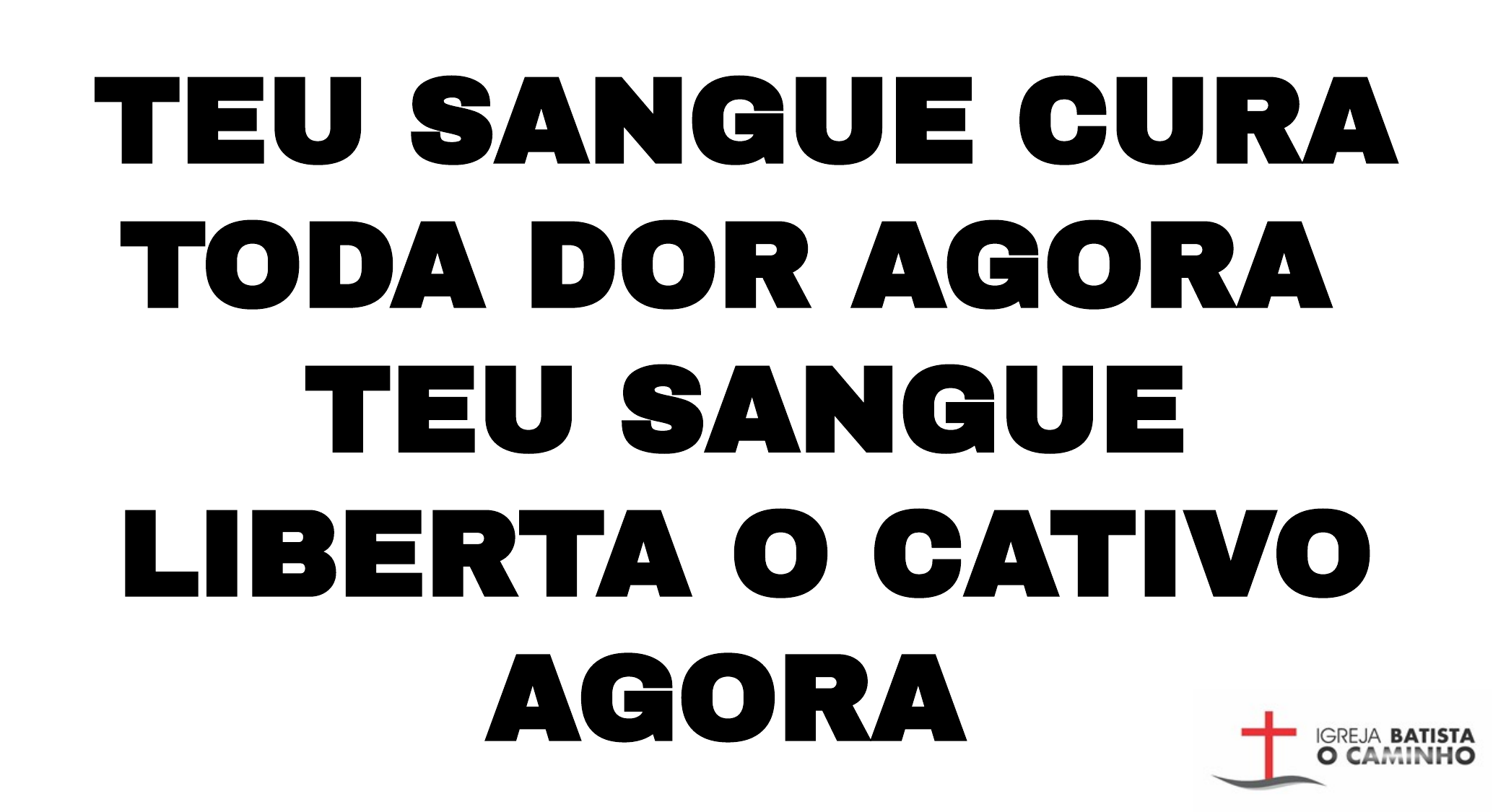

TEU SANGUE CURA TODA DOR AGORA
TEU SANGUE LIBERTA O CATIVO AGORA